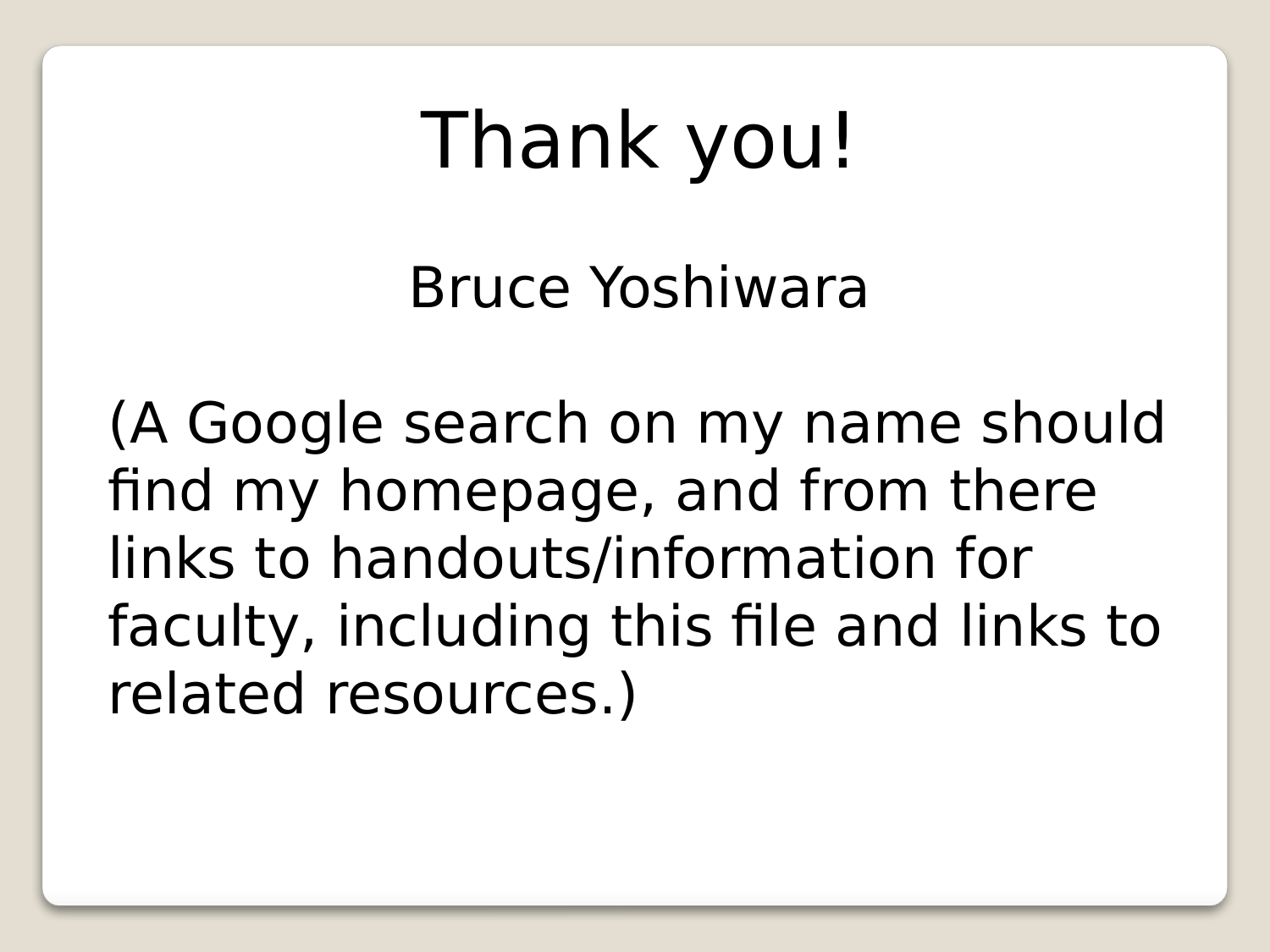

Thank you!

Bruce Yoshiwara

(A Google search on my name should find my homepage, and from there links to handouts/information for faculty, including this file and links to related resources.)